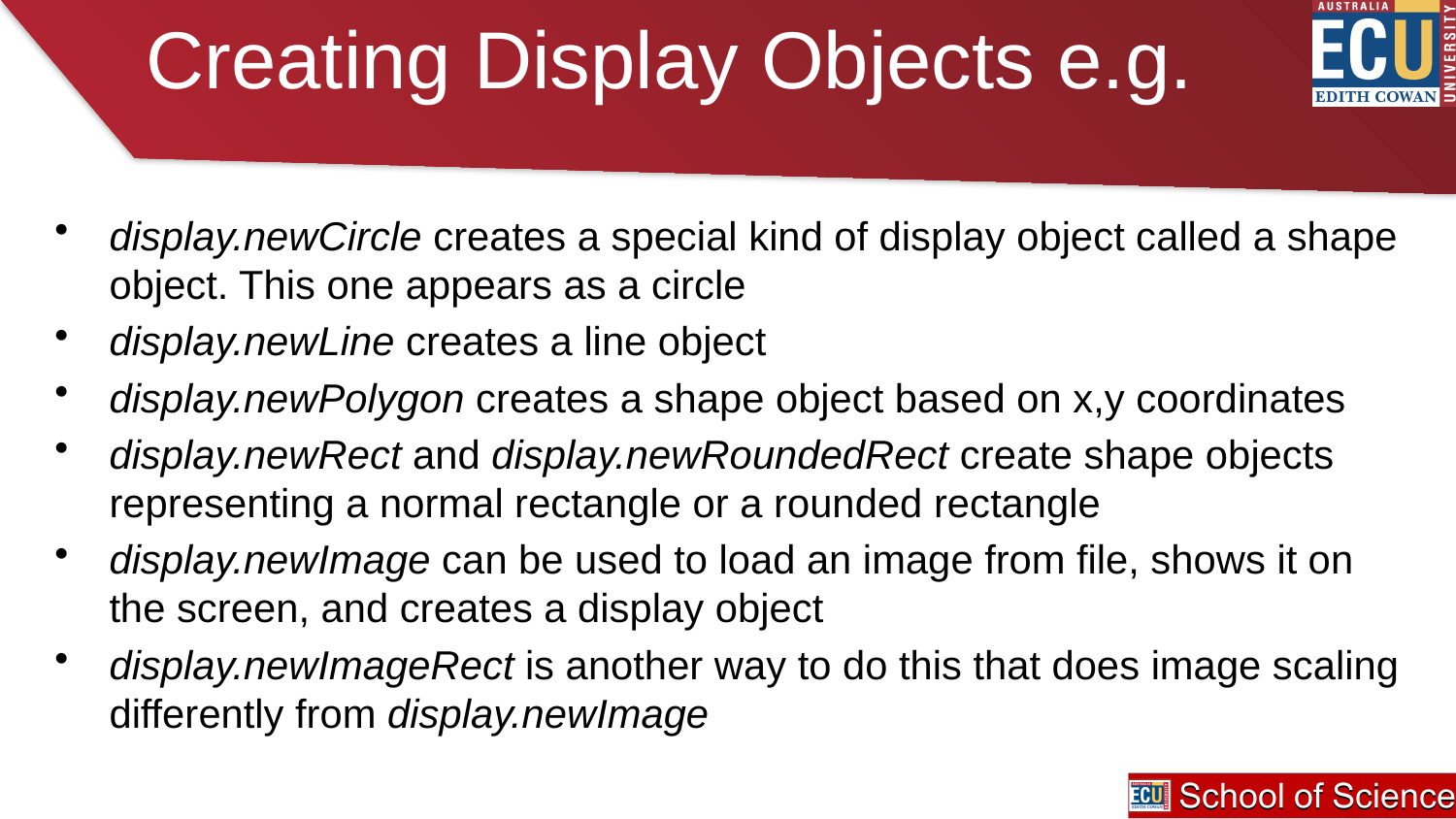

# Creating Display Objects e.g.
display.newCircle creates a special kind of display object called a shape object. This one appears as a circle
display.newLine creates a line object
display.newPolygon creates a shape object based on x,y coordinates
display.newRect and display.newRoundedRect create shape objects representing a normal rectangle or a rounded rectangle
display.newImage can be used to load an image from file, shows it on the screen, and creates a display object
display.newImageRect is another way to do this that does image scaling differently from display.newImage